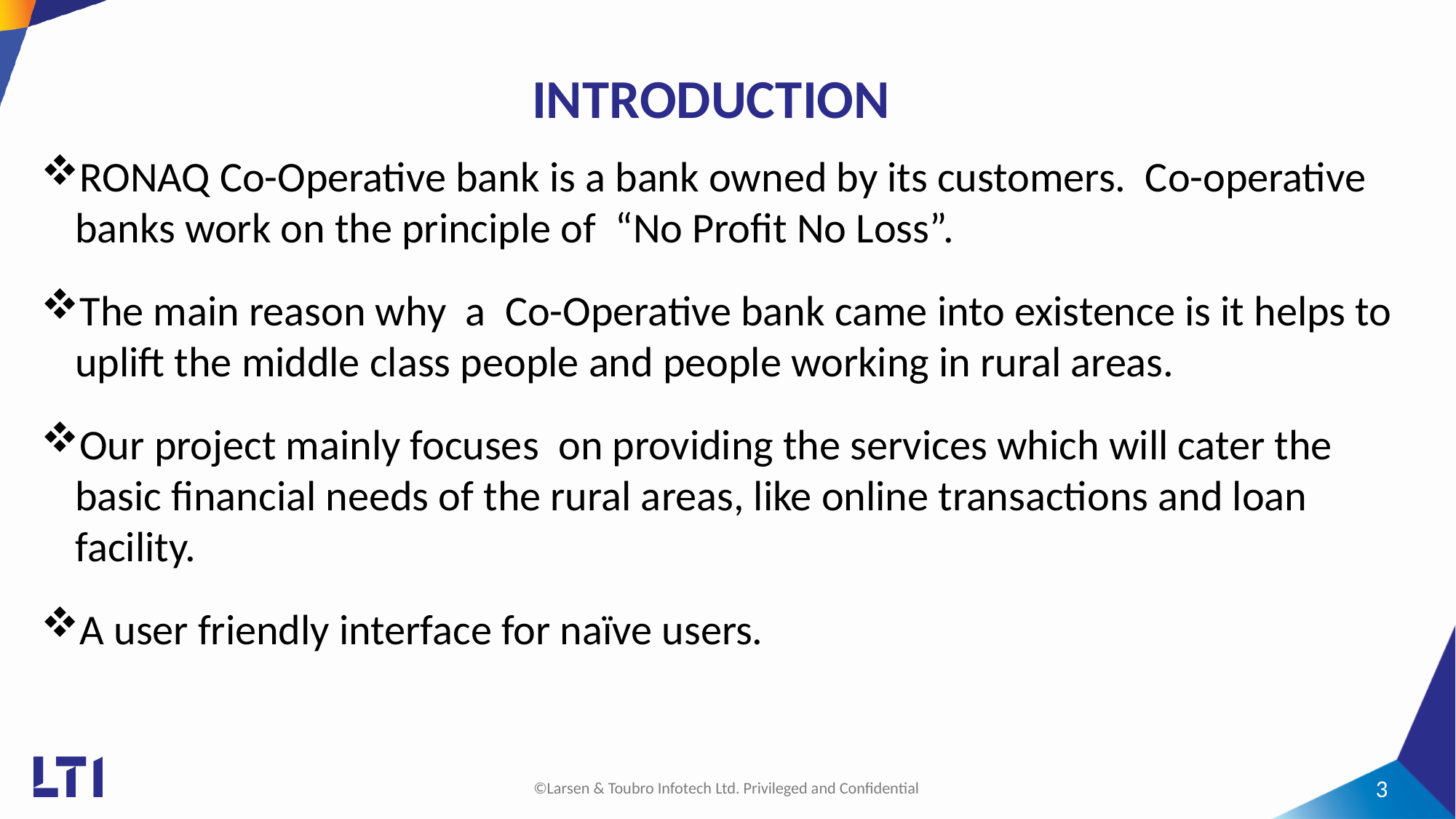

# INTRODUCTION
RONAQ Co-Operative bank is a bank owned by its customers.  Co-operative banks work on the principle of  “No Profit No Loss”.
The main reason why  a  Co-Operative bank came into existence is it helps to uplift the middle class people and people working in rural areas.
Our project mainly focuses  on providing the services which will cater the basic financial needs of the rural areas, like online transactions and loan facility.
A user friendly interface for naïve users.